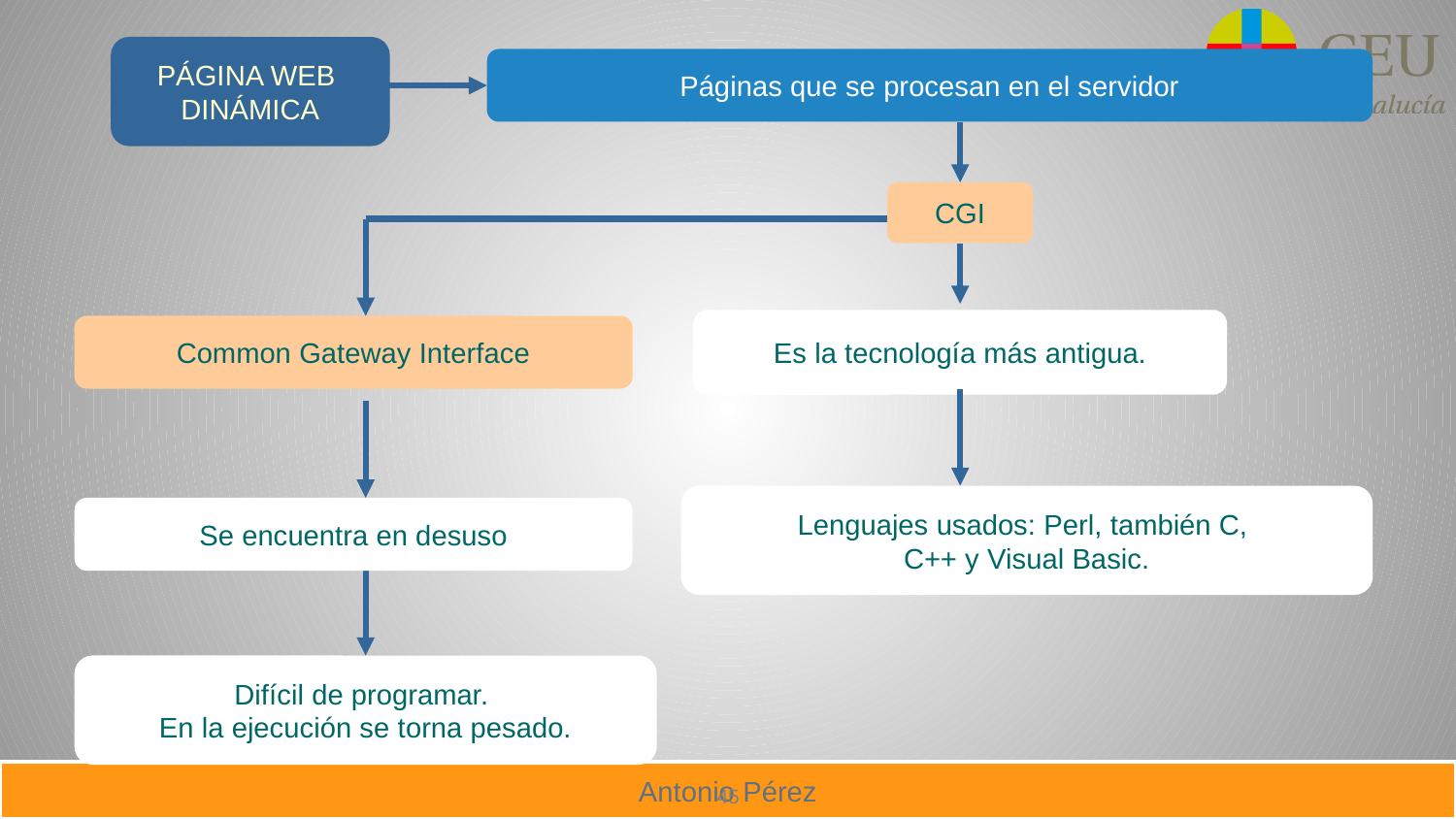

PÁGINA WEB
DINÁMICA
Páginas que se procesan en el servidor
CGI
Es la tecnología más antigua.
Common Gateway Interface
Lenguajes usados: Perl, también C,
C++ y Visual Basic.
Se encuentra en desuso
Difícil de programar.
En la ejecución se torna pesado.
45